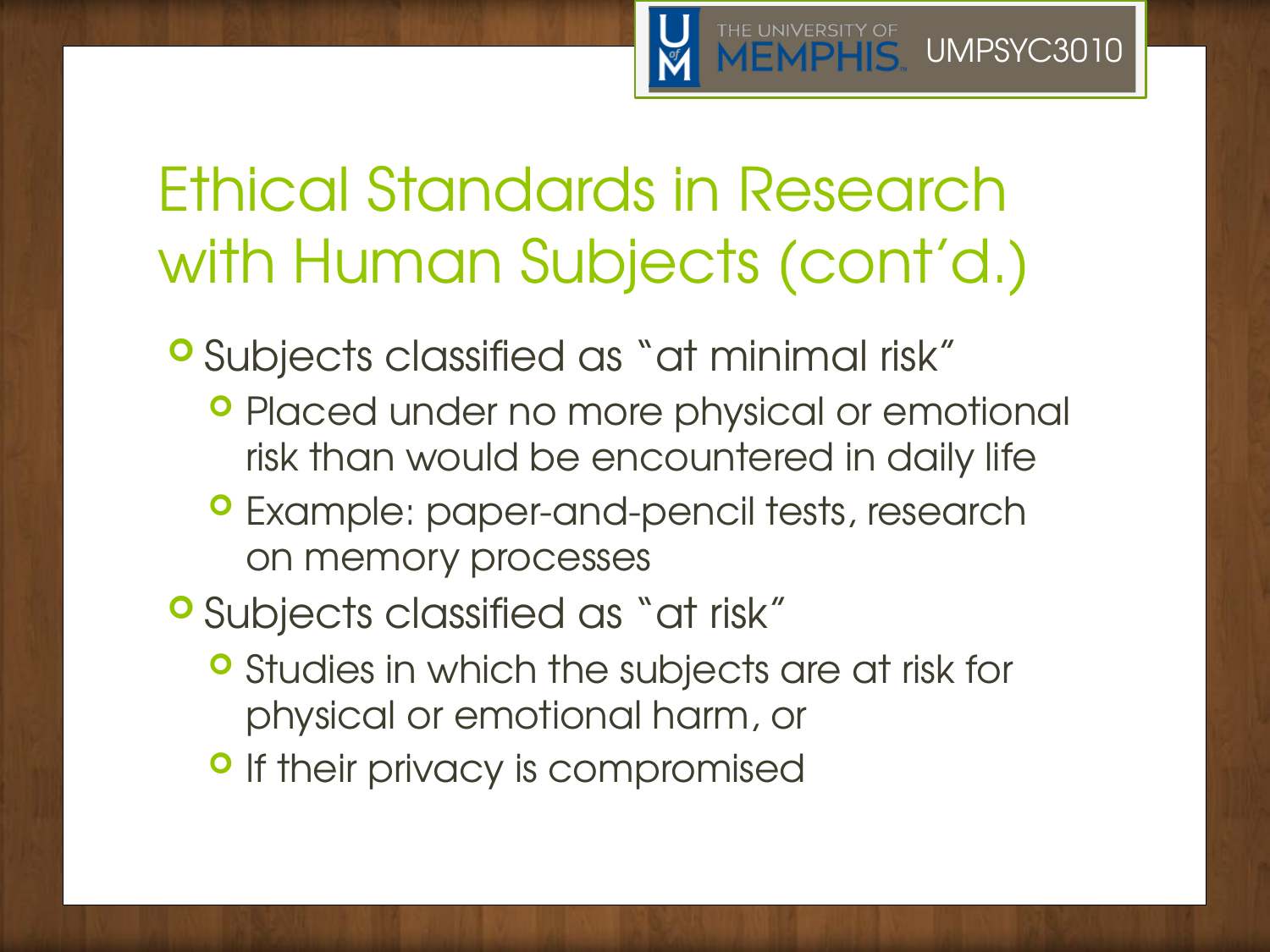

# Ethical Standards in Research with Human Subjects (cont’d.)
Subjects classified as “at minimal risk”
Placed under no more physical or emotional risk than would be encountered in daily life
Example: paper-and-pencil tests, research on memory processes
Subjects classified as “at risk”
Studies in which the subjects are at risk for physical or emotional harm, or
If their privacy is compromised